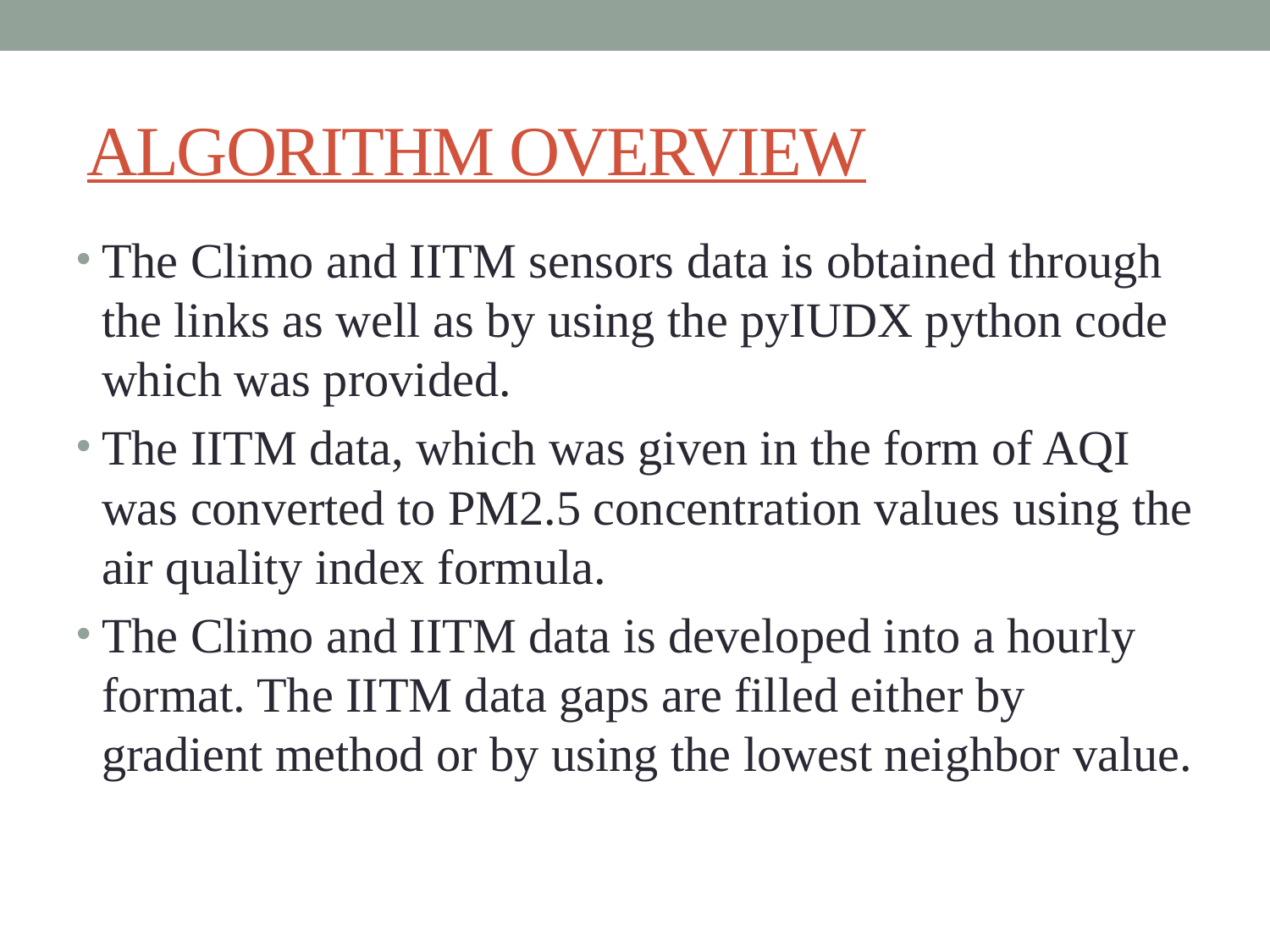

# ALGORITHM OVERVIEW
The Climo and IITM sensors data is obtained through the links as well as by using the pyIUDX python code which was provided.
The IITM data, which was given in the form of AQI was converted to PM2.5 concentration values using the air quality index formula.
The Climo and IITM data is developed into a hourly format. The IITM data gaps are filled either by gradient method or by using the lowest neighbor value.